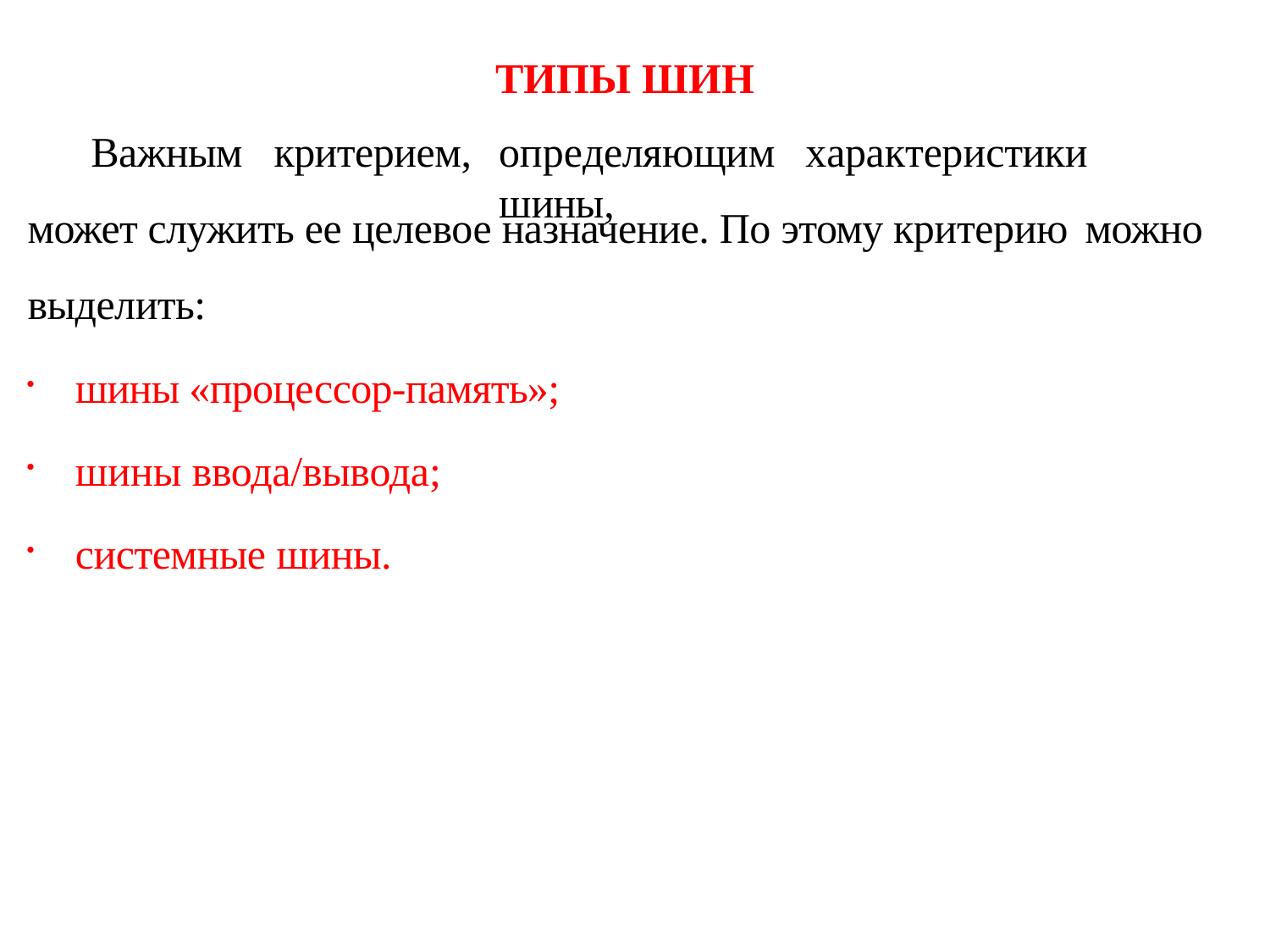

ТИПЫ ШИН
определяющим	характеристики	шины,
Важным	критерием,
может служить ее це­левое назначение. По этому критерию можно
выделить:
шины «процессор-память»;
шины ввода/вывода;
системные шины.